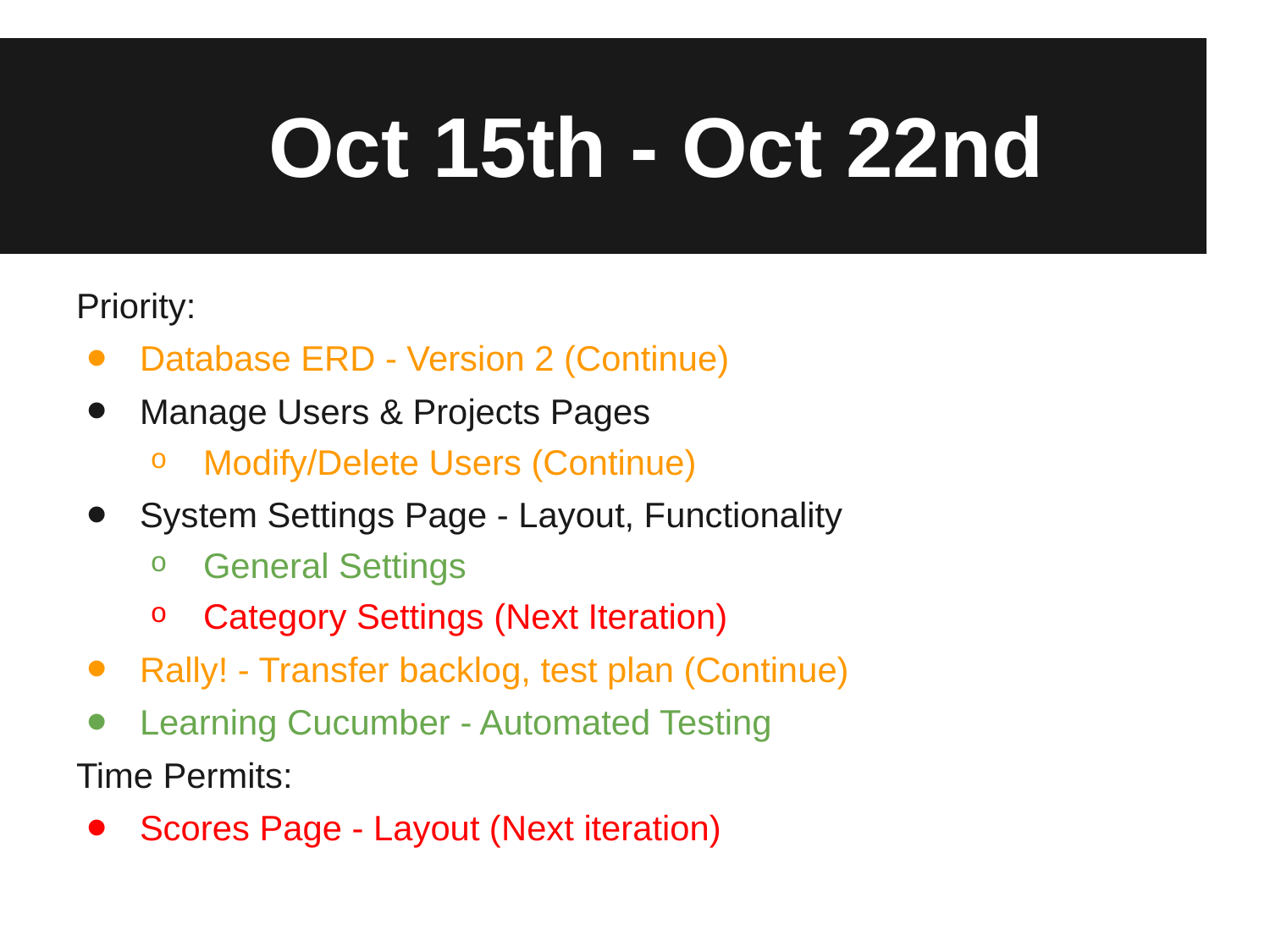

# Oct 15th - Oct 22nd
Priority:
Database ERD - Version 2 (Continue)
Manage Users & Projects Pages
Modify/Delete Users (Continue)
System Settings Page - Layout, Functionality
General Settings
Category Settings (Next Iteration)
Rally! - Transfer backlog, test plan (Continue)
Learning Cucumber - Automated Testing
Time Permits:
Scores Page - Layout (Next iteration)